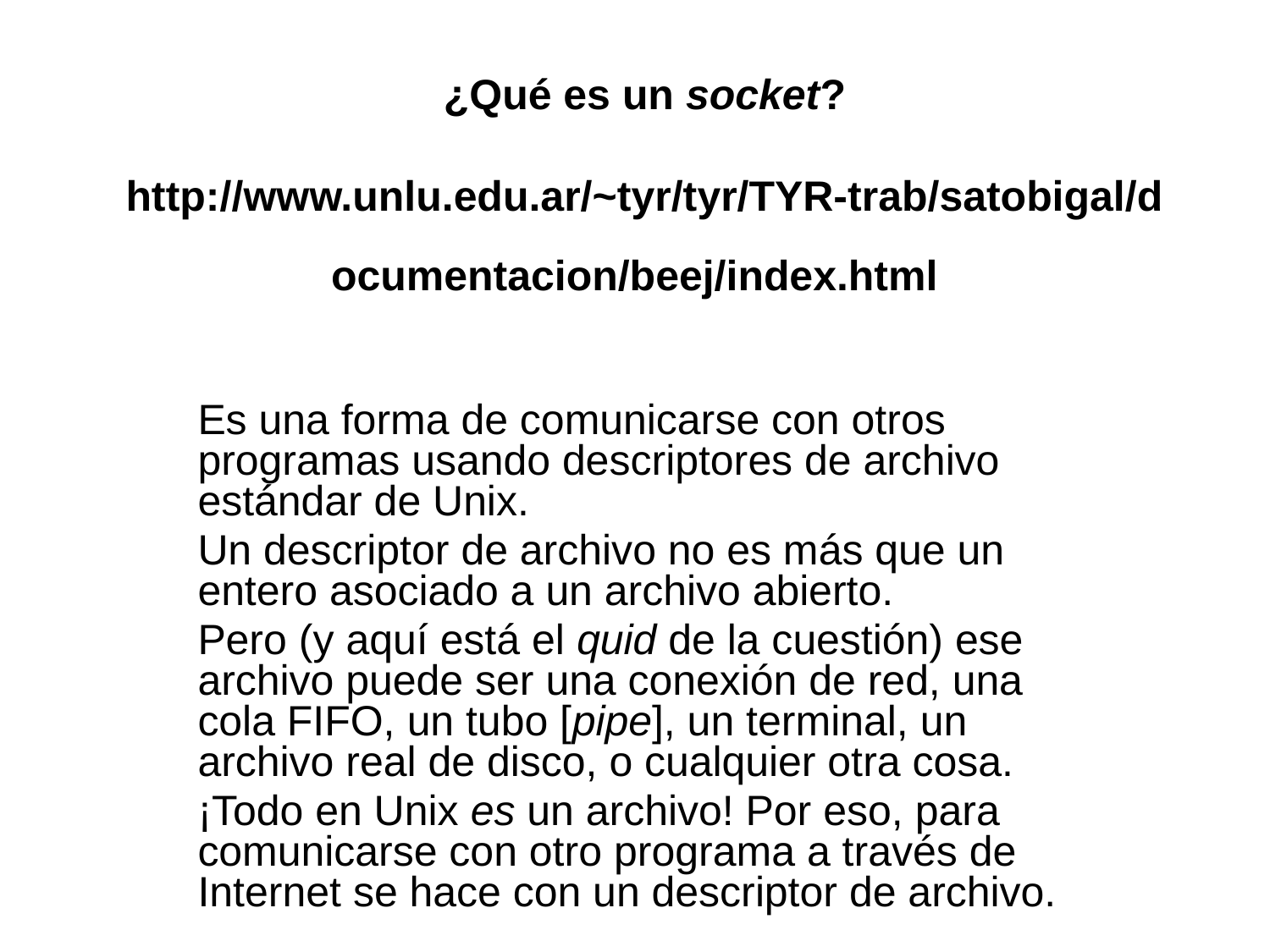

# ¿Qué es un socket? http://www.unlu.edu.ar/~tyr/tyr/TYR-trab/satobigal/documentacion/beej/index.html
Es una forma de comunicarse con otros programas usando descriptores de archivo estándar de Unix.
Un descriptor de archivo no es más que un entero asociado a un archivo abierto.
Pero (y aquí está el quid de la cuestión) ese archivo puede ser una conexión de red, una cola FIFO, un tubo [pipe], un terminal, un archivo real de disco, o cualquier otra cosa.
¡Todo en Unix es un archivo! Por eso, para comunicarse con otro programa a través de Internet se hace con un descriptor de archivo.